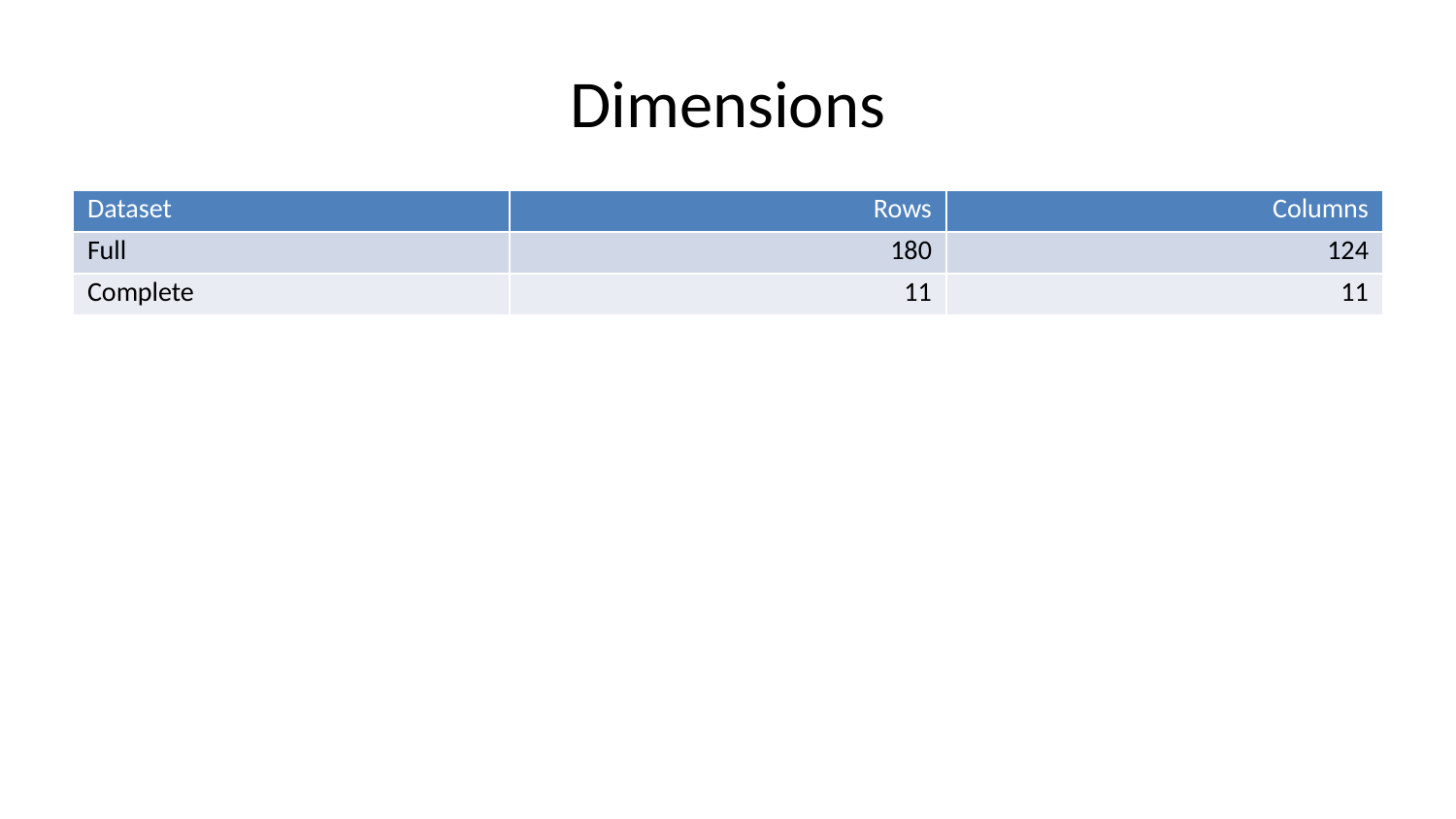

# Dimensions
| Dataset | Rows | Columns |
| --- | --- | --- |
| Full | 180 | 124 |
| Complete | 11 | 11 |